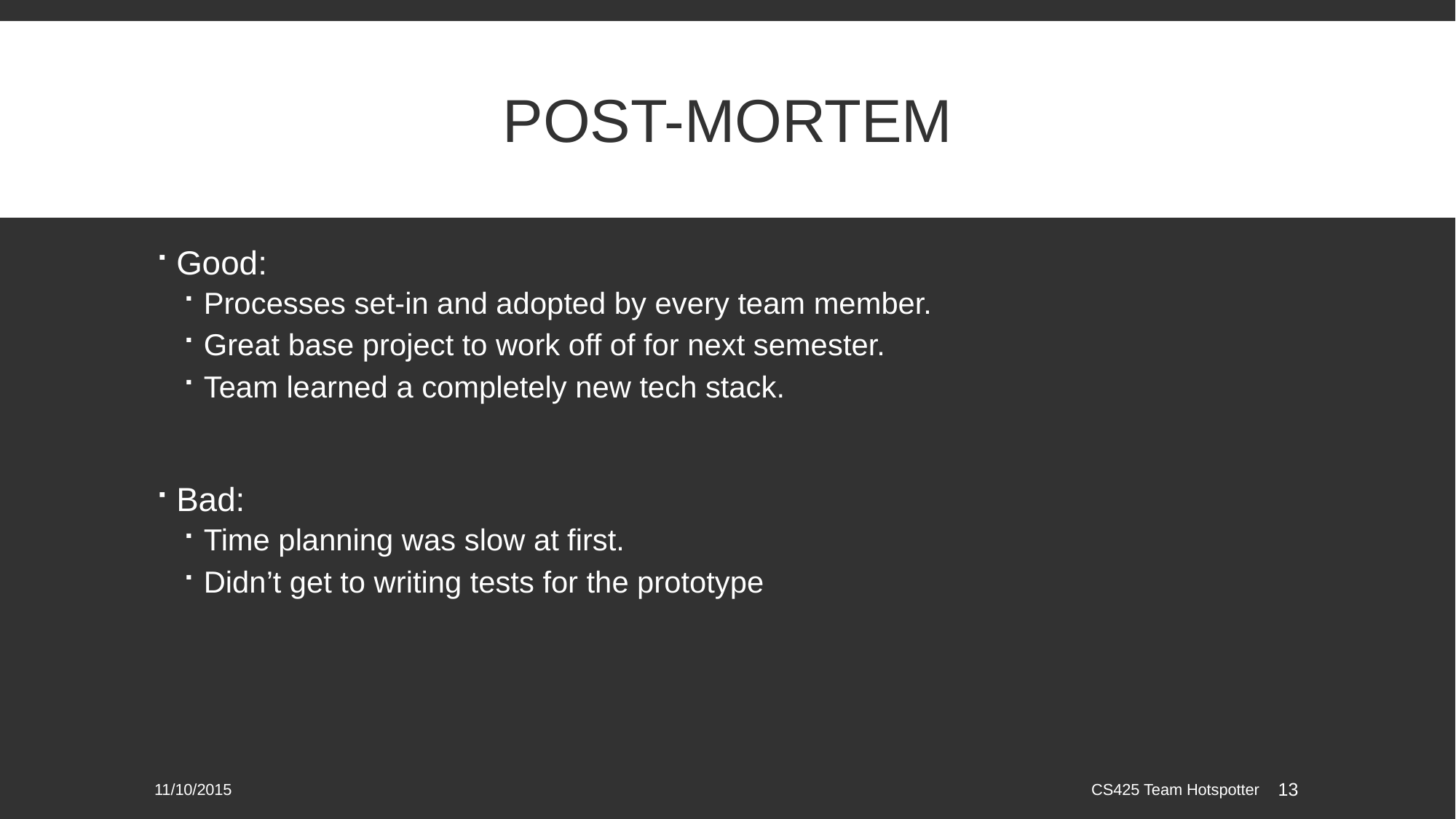

# Post-Mortem
Good:
Processes set-in and adopted by every team member.
Great base project to work off of for next semester.
Team learned a completely new tech stack.

Bad:
Time planning was slow at first.
Didn’t get to writing tests for the prototype

11/10/2015
CS425 Team Hotspotter
13